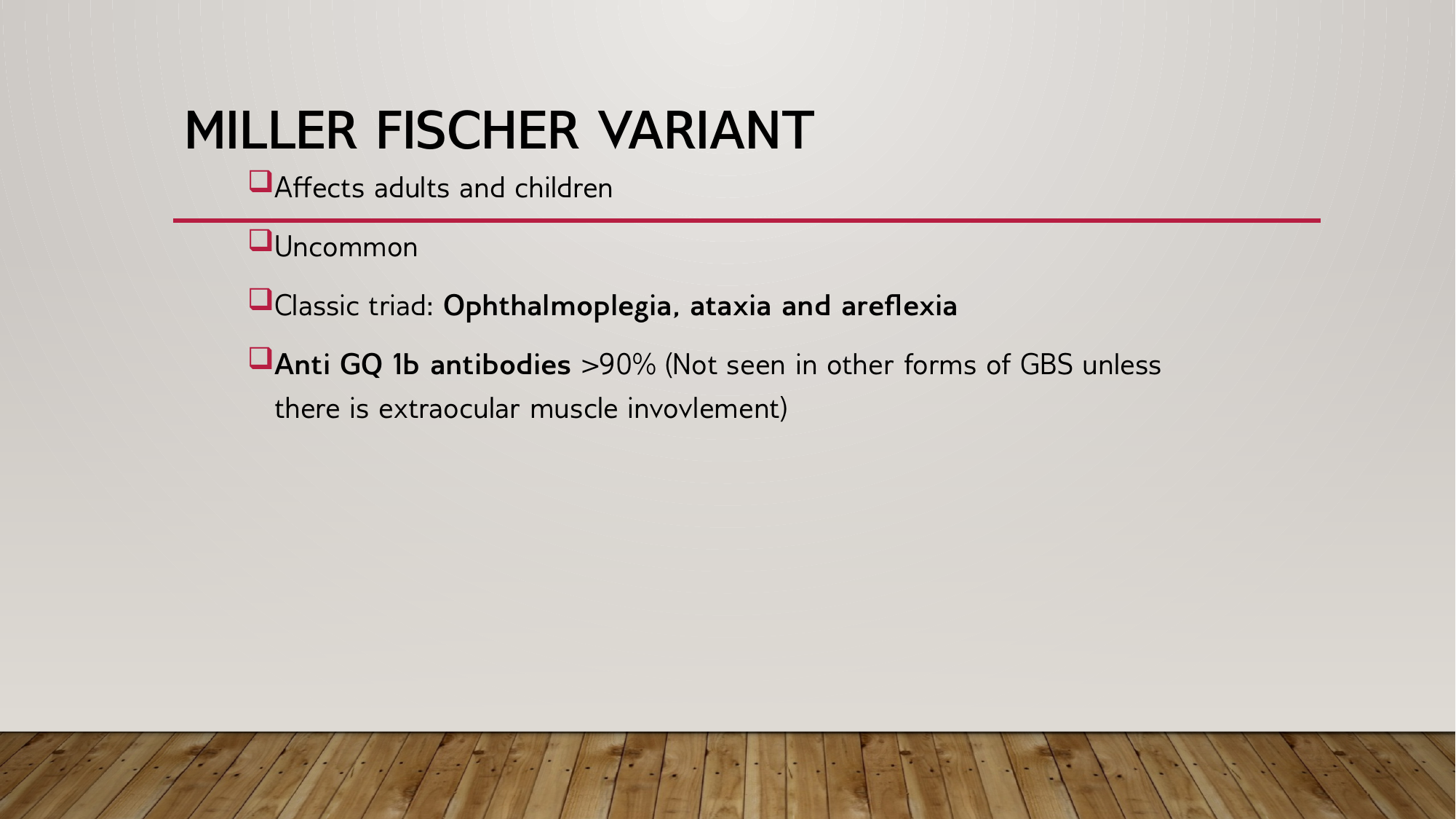

# MILLER FISCHER VARIANT
Affects adults and children
Uncommon
Classic triad: Ophthalmoplegia, ataxia and areflexia
Anti GQ 1b antibodies >90% (Not seen in other forms of GBS unless there is extraocular muscle invovlement)